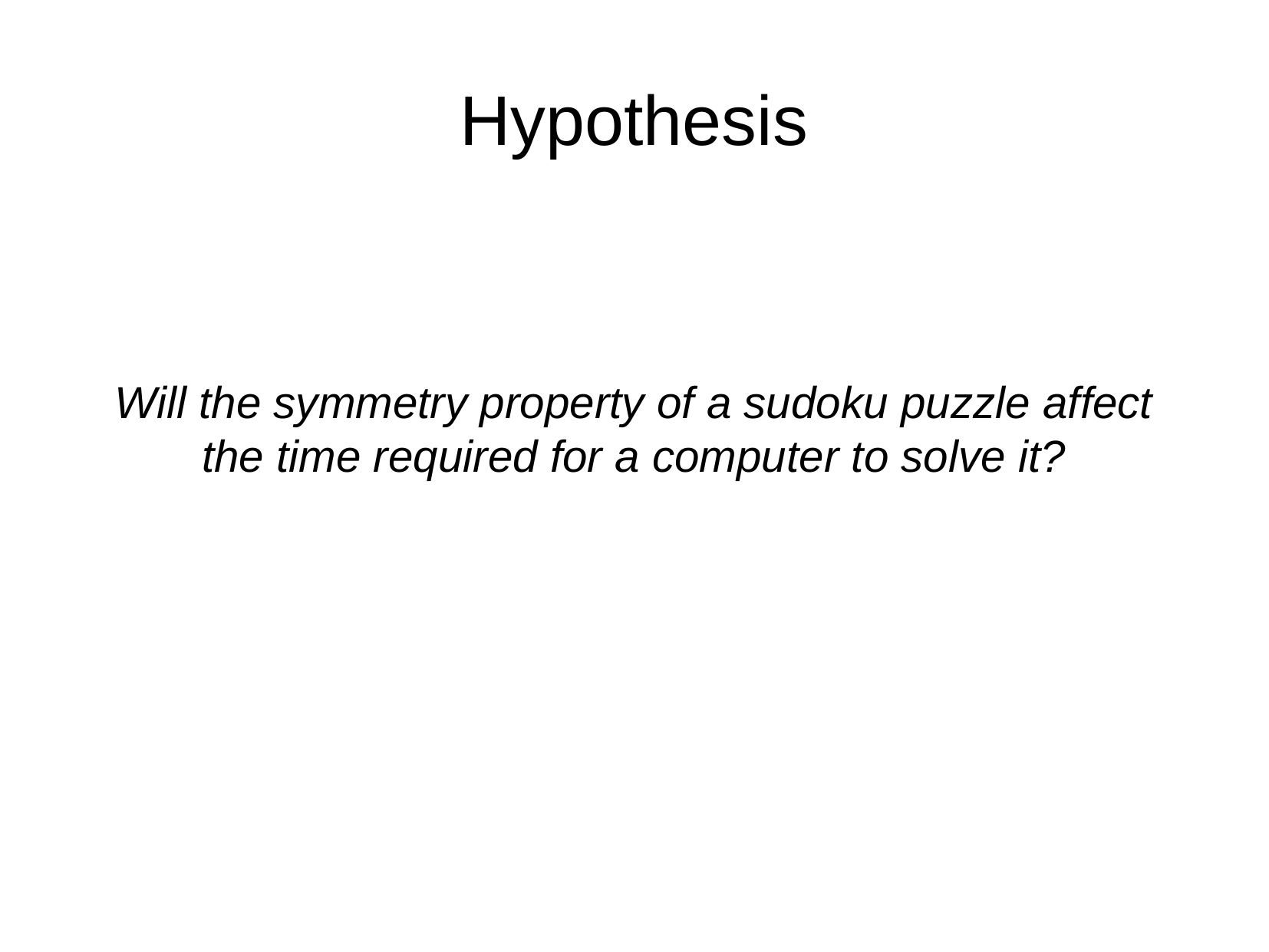

Hypothesis
Will the symmetry property of a sudoku puzzle affect the time required for a computer to solve it?